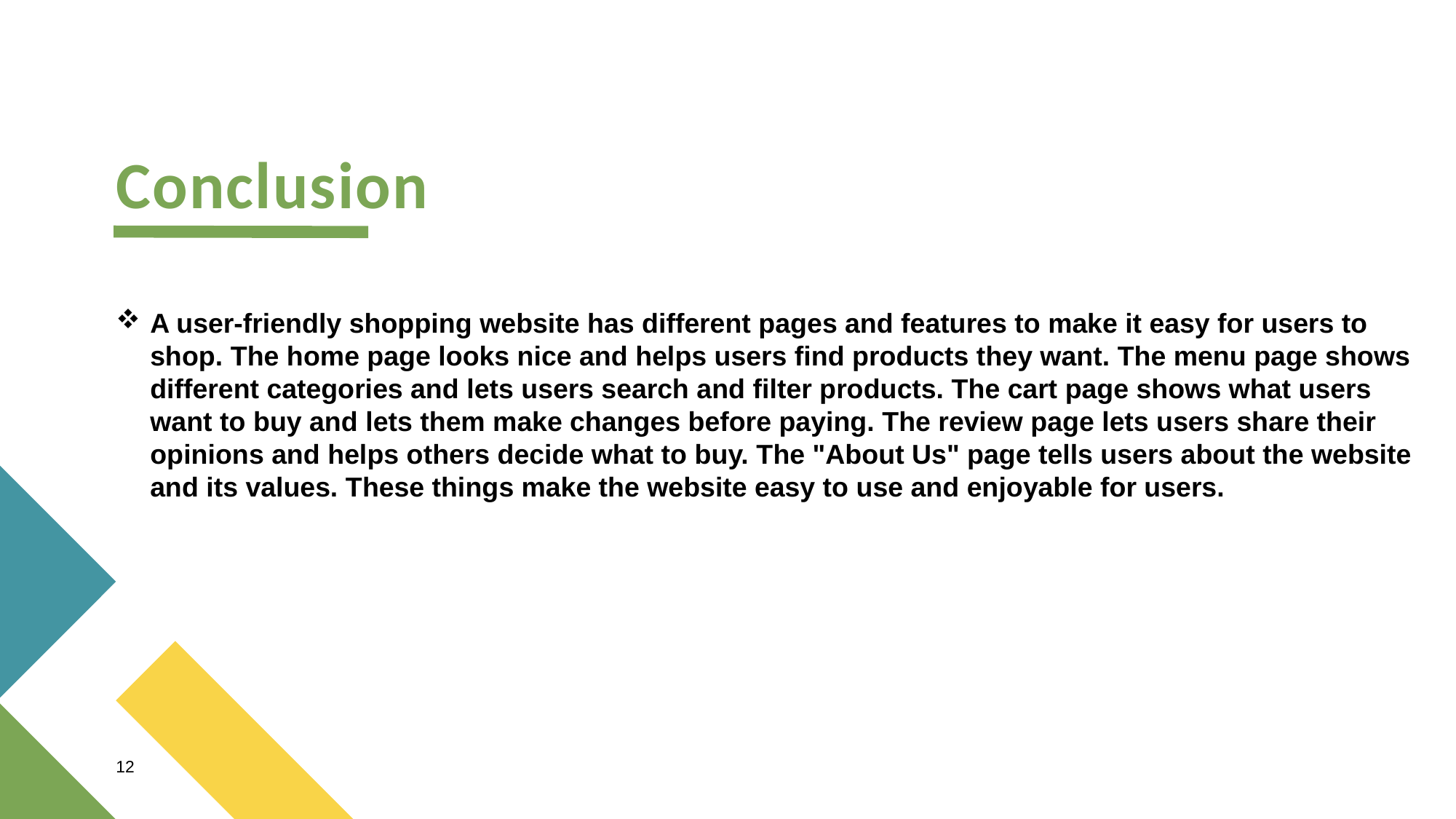

# Conclusion
A user-friendly shopping website has different pages and features to make it easy for users to shop. The home page looks nice and helps users find products they want. The menu page shows different categories and lets users search and filter products. The cart page shows what users want to buy and lets them make changes before paying. The review page lets users share their opinions and helps others decide what to buy. The "About Us" page tells users about the website and its values. These things make the website easy to use and enjoyable for users.
12